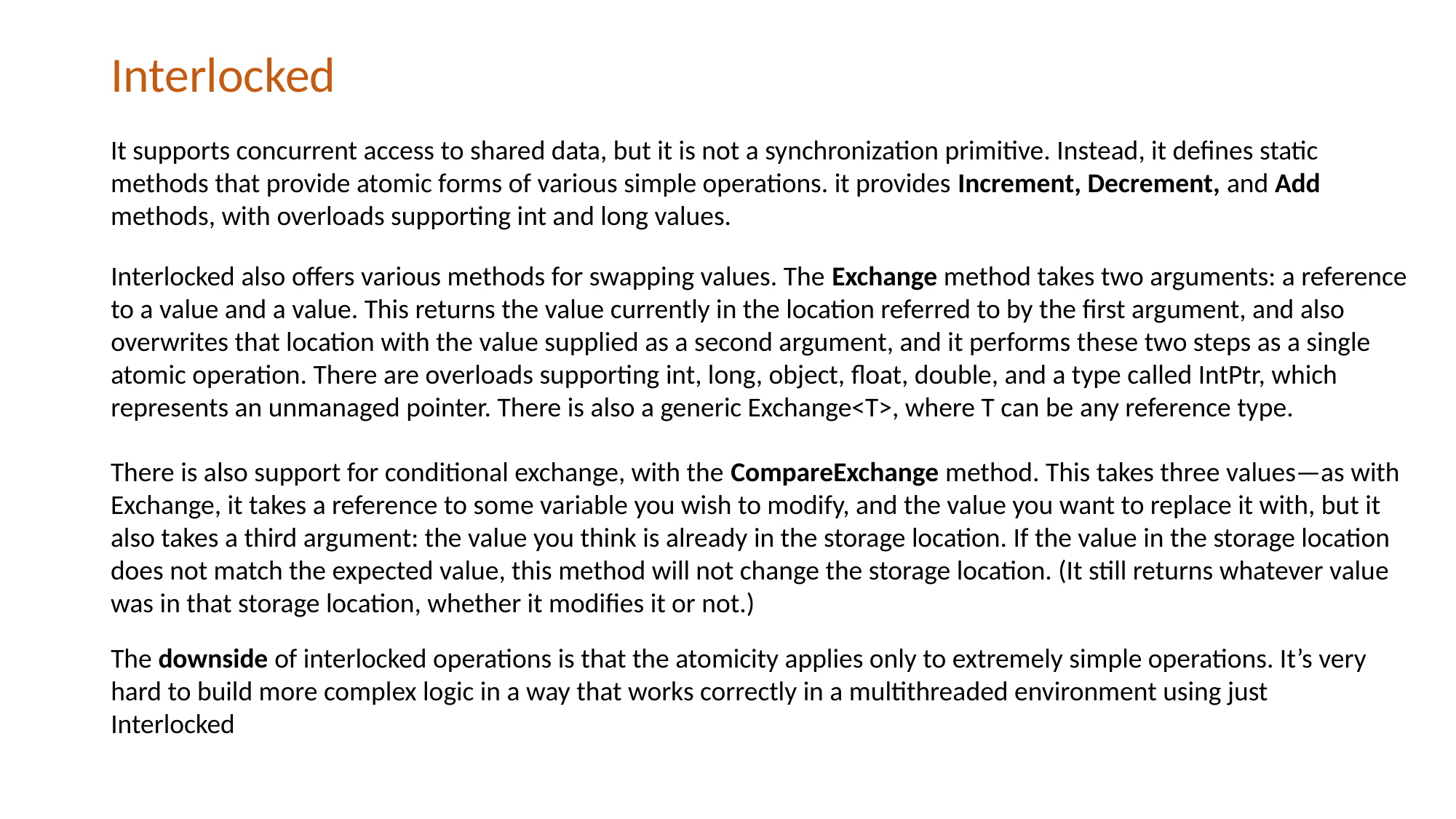

# Interlocked
It supports concurrent access to shared data, but it is not a synchronization primitive. Instead, it defines static methods that provide atomic forms of various simple operations. it provides Increment, Decrement, and Add methods, with overloads supporting int and long values.

Interlocked also offers various methods for swapping values. The Exchange method takes two arguments: a reference to a value and a value. This returns the value currently in the location referred to by the first argument, and also overwrites that location with the value supplied as a second argument, and it performs these two steps as a single atomic operation. There are overloads supporting int, long, object, float, double, and a type called IntPtr, which represents an unmanaged pointer. There is also a generic Exchange<T>, where T can be any reference type.
There is also support for conditional exchange, with the CompareExchange method. This takes three values—as with Exchange, it takes a reference to some variable you wish to modify, and the value you want to replace it with, but it also takes a third argument: the value you think is already in the storage location. If the value in the storage location does not match the expected value, this method will not change the storage location. (It still returns whatever value was in that storage location, whether it modifies it or not.)
The downside of interlocked operations is that the atomicity applies only to extremely simple operations. It’s very hard to build more complex logic in a way that works correctly in a multithreaded environment using just Interlocked